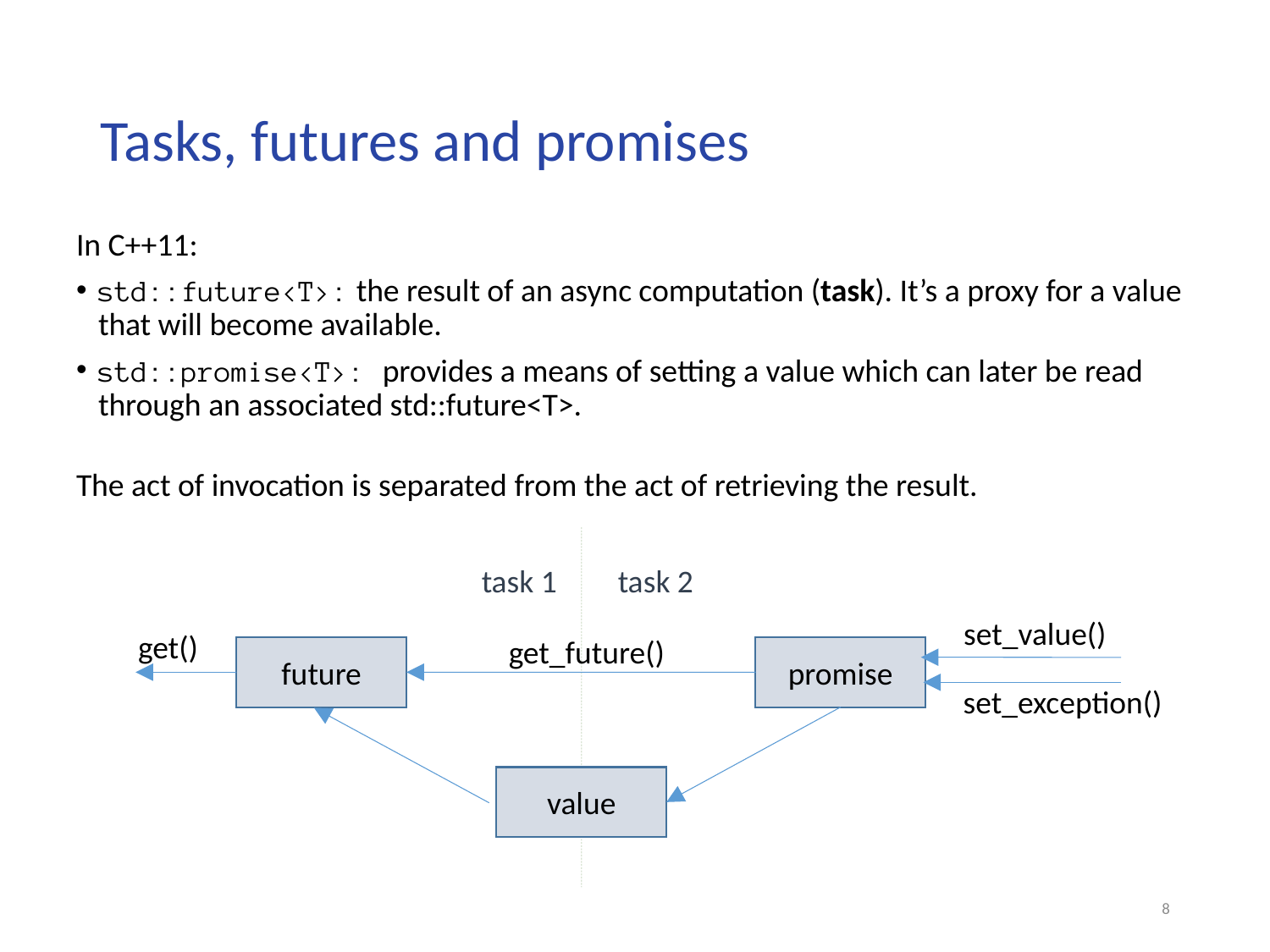

# Tasks, futures and promises
In C++11:
std::future<T>: the result of an async computation (task). It’s a proxy for a value that will become available.
std::promise<T>: provides a means of setting a value which can later be read through an associated std::future<T>.
The act of invocation is separated from the act of retrieving the result.

task 1
task 2
set_value()
get()
get_future()
future
promise
set_exception()
value
8